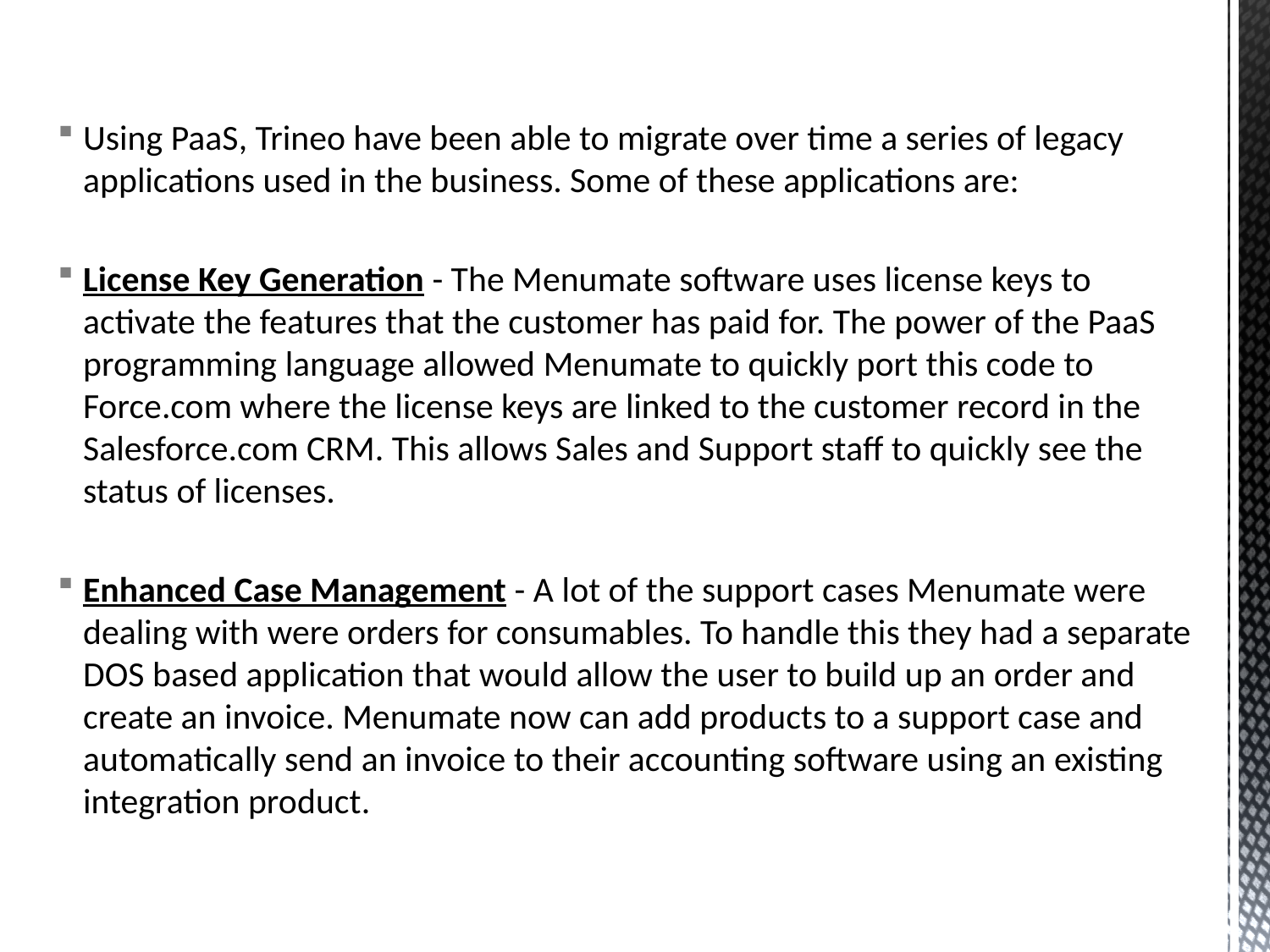

Using PaaS, Trineo have been able to migrate over time a series of legacy applications used in the business. Some of these applications are:

License Key Generation - The Menumate software uses license keys to activate the features that the customer has paid for. The power of the PaaS programming language allowed Menumate to quickly port this code to Force.com where the license keys are linked to the customer record in the Salesforce.com CRM. This allows Sales and Support staff to quickly see the status of licenses.

Enhanced Case Management - A lot of the support cases Menumate were dealing with were orders for consumables. To handle this they had a separate DOS based application that would allow the user to build up an order and create an invoice. Menumate now can add products to a support case and automatically send an invoice to their accounting software using an existing integration product.